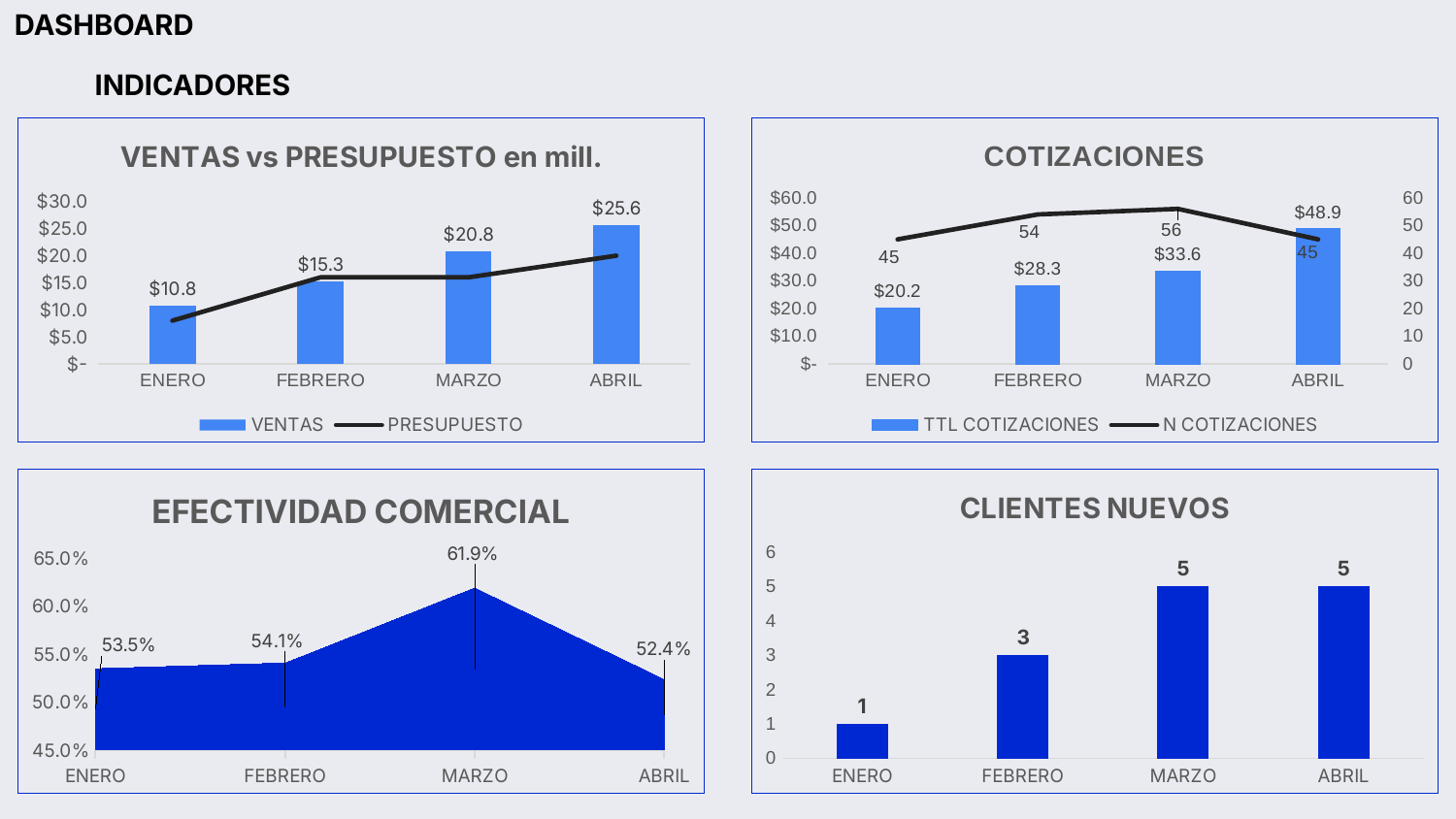

DASHBOARD
INDICADORES

### Chart: VENTAS vs PRESUPUESTO en mill.

| Category | VENTAS | PRESUPUESTO |
|---|---|---|
| ENERO | 10.8 | 8.0 |
| FEBRERO | 15.3 | 16.0 |
| MARZO | 20.8 | 16.0 |
| ABRIL | 25.6 | 20.0 |

### Chart: COTIZACIONES

| Category | TTL COTIZACIONES | N COTIZACIONES |
|---|---|---|
| ENERO | 20.2 | 45.0 |
| FEBRERO | 28.3 | 54.0 |
| MARZO | 33.6 | 56.0 |
| ABRIL | 48.9 | 45.0 |

### Chart:

| Category | EFECTIVIDAD COMERCIAL |
|---|---|
| ENERO | 0.5346534653465347 |
| FEBRERO | 0.5406360424028269 |
| MARZO | 0.6190476190476191 |
| ABRIL | 0.523517382413088 |

### Chart: CLIENTES NUEVOS

| Category |  |
|---|---|
| ENERO | 1.0 |
| FEBRERO | 3.0 |
| MARZO | 5.0 |
| ABRIL | 5.0 |